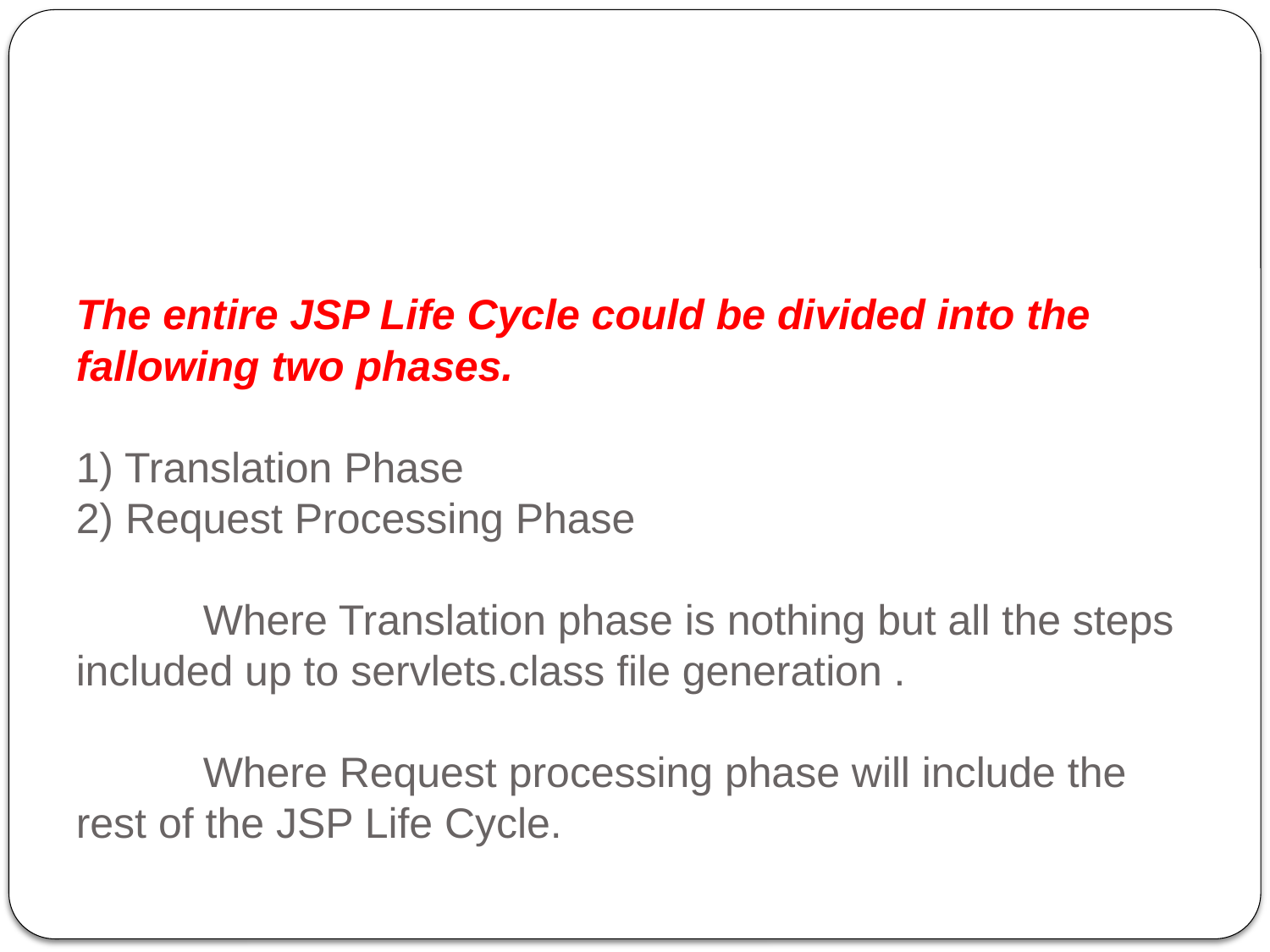

# The entire JSP Life Cycle could be divided into the fallowing two phases. 1) Translation Phase 2) Request Processing Phase Where Translation phase is nothing but all the steps included up to servlets.class file generation . Where Request processing phase will include the rest of the JSP Life Cycle.